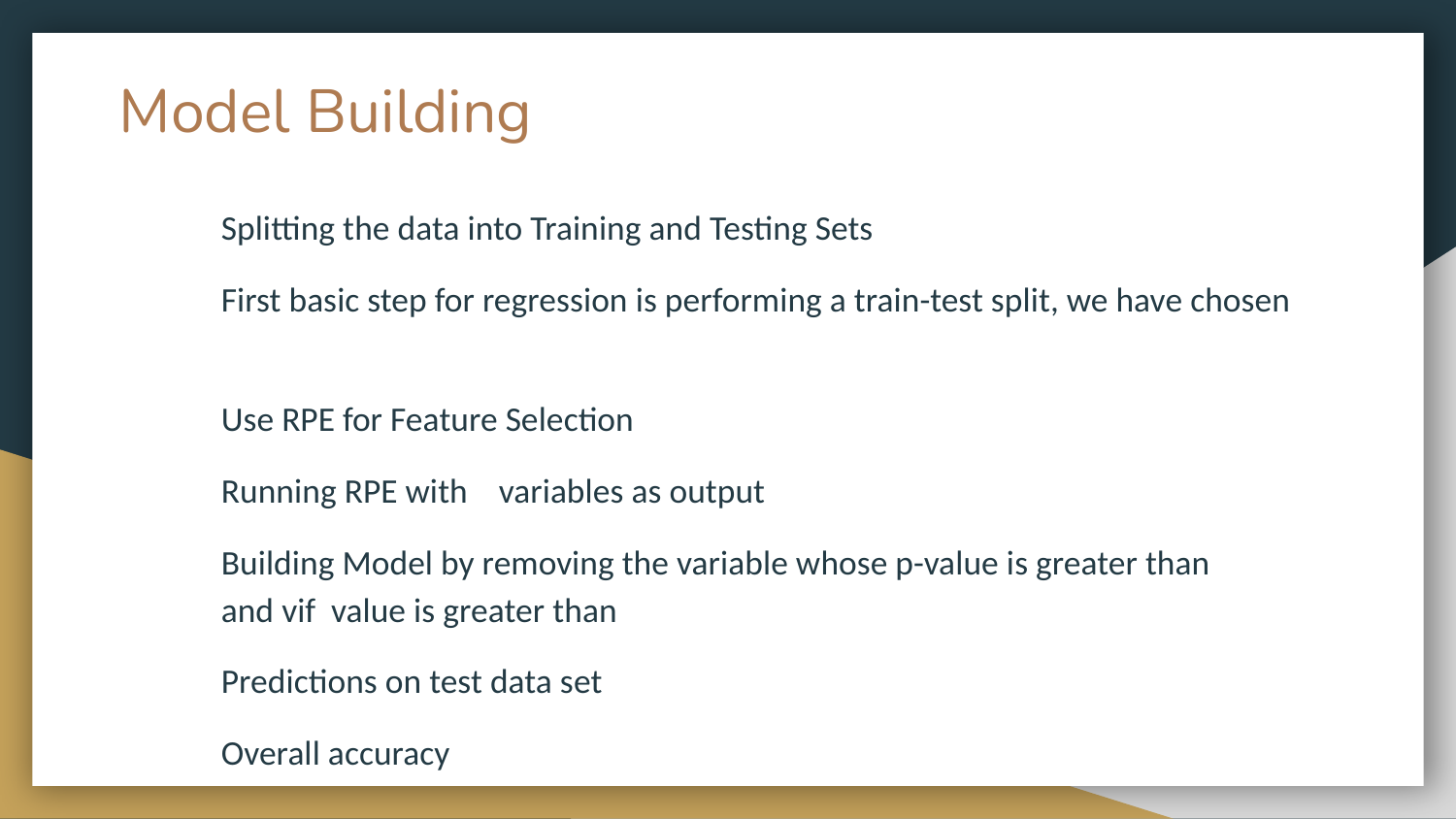

# Model Building
Splitting the data into Training and Testing Sets
First basic step for regression is performing a train-test split, we have chosen
Use RPE for Feature Selection
Running RPE with    variables as output
Building Model by removing the variable whose p-value is greater than         and vif  value is greater than
Predictions on test data set
Overall accuracy